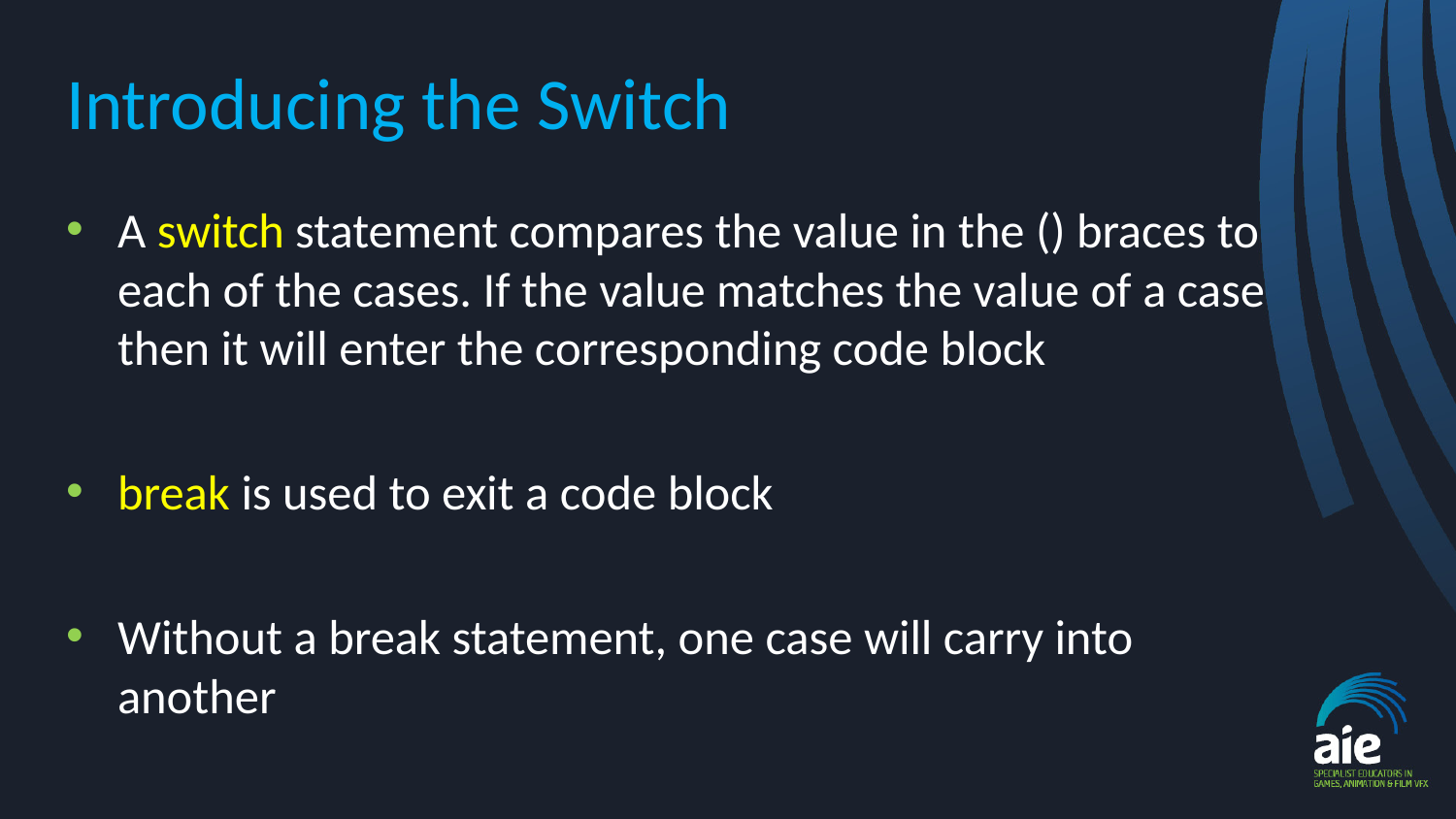

# Introducing the Switch
A switch statement compares the value in the () braces to each of the cases. If the value matches the value of a case then it will enter the corresponding code block

break is used to exit a code block

Without a break statement, one case will carry into another